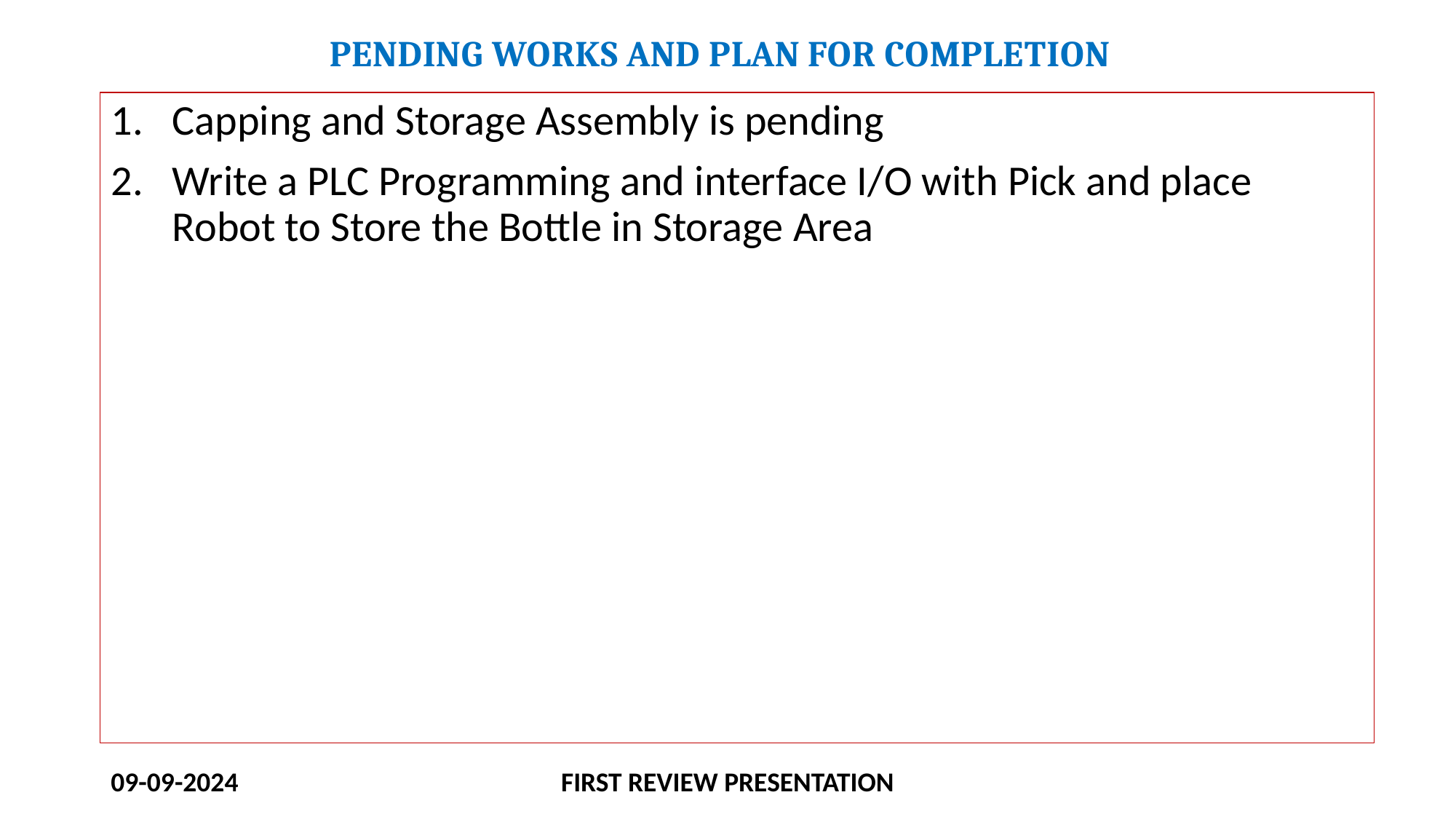

# PENDING WORKS AND PLAN FOR COMPLETION
Capping and Storage Assembly is pending
Write a PLC Programming and interface I/O with Pick and place Robot to Store the Bottle in Storage Area

09-09-2024
FIRST REVIEW PRESENTATION
23